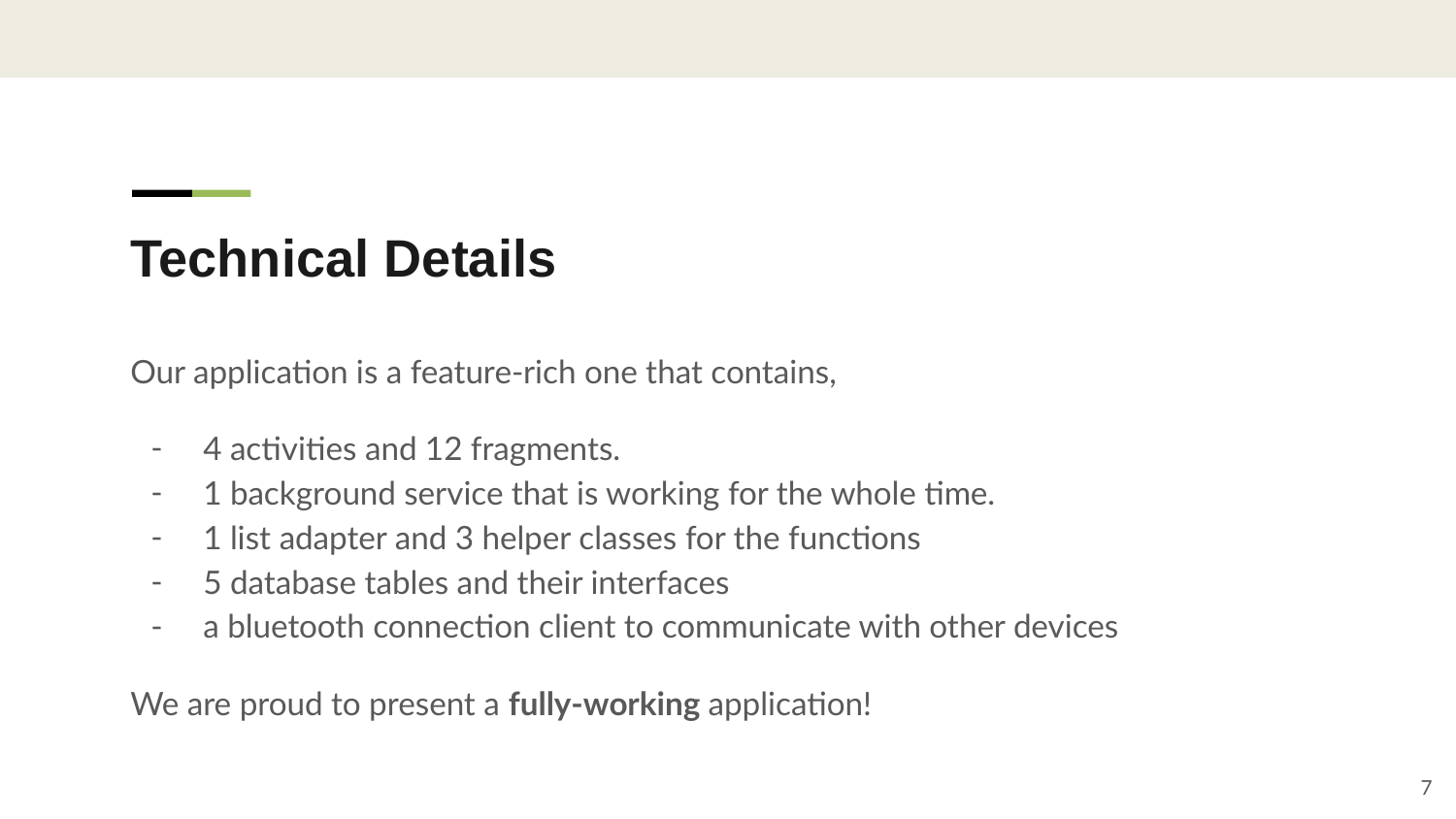

Technical Details
Our application is a feature-rich one that contains,
4 activities and 12 fragments.
1 background service that is working for the whole time.
1 list adapter and 3 helper classes for the functions
5 database tables and their interfaces
a bluetooth connection client to communicate with other devices
We are proud to present a fully-working application!

7